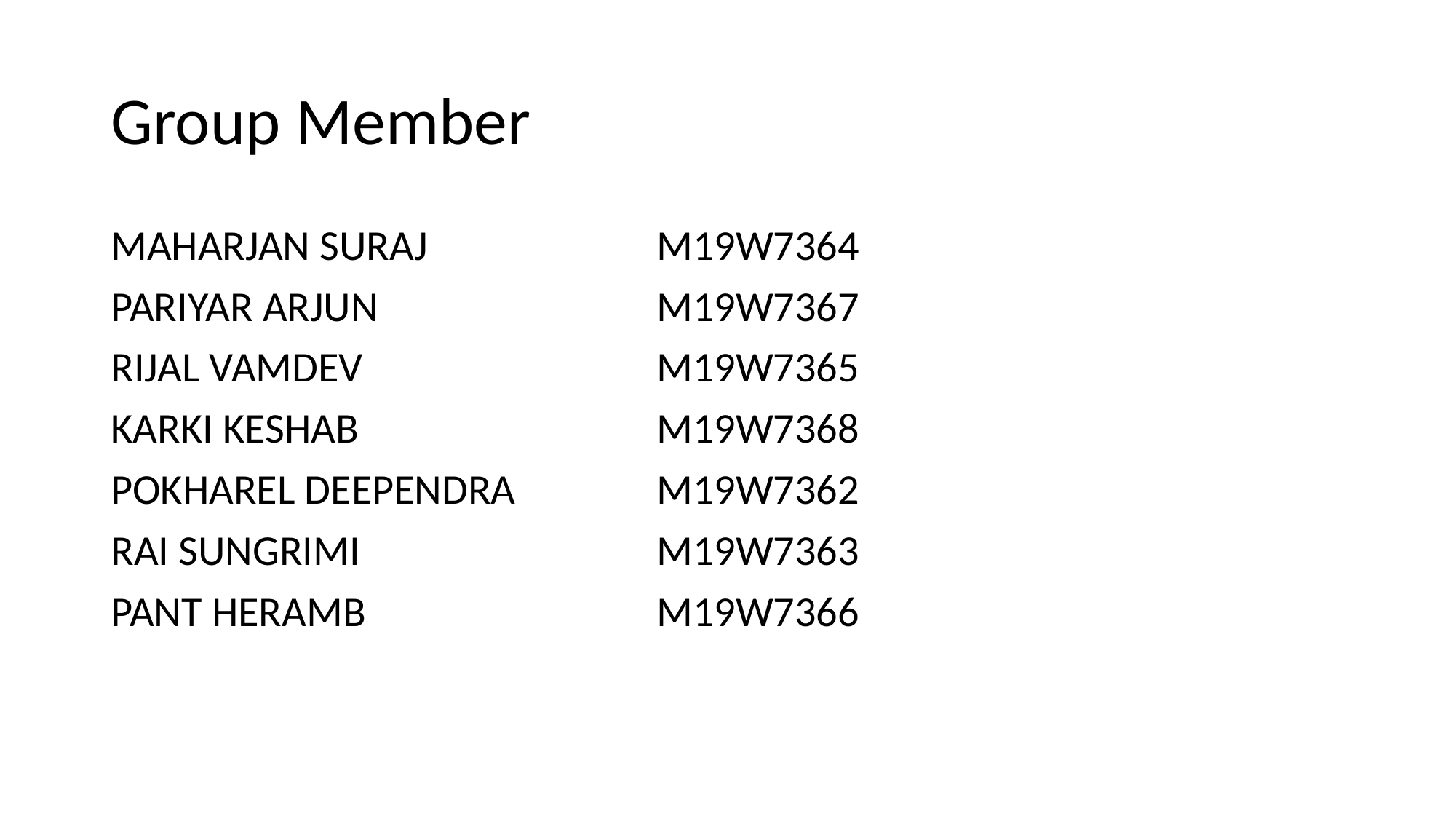

# Group Member
MAHARJAN SURAJ			M19W7364
PARIYAR ARJUN			M19W7367
RIJAL VAMDEV			M19W7365
KARKI KESHAB			M19W7368
POKHAREL DEEPENDRA		M19W7362
RAI SUNGRIMI			M19W7363
PANT HERAMB			M19W7366